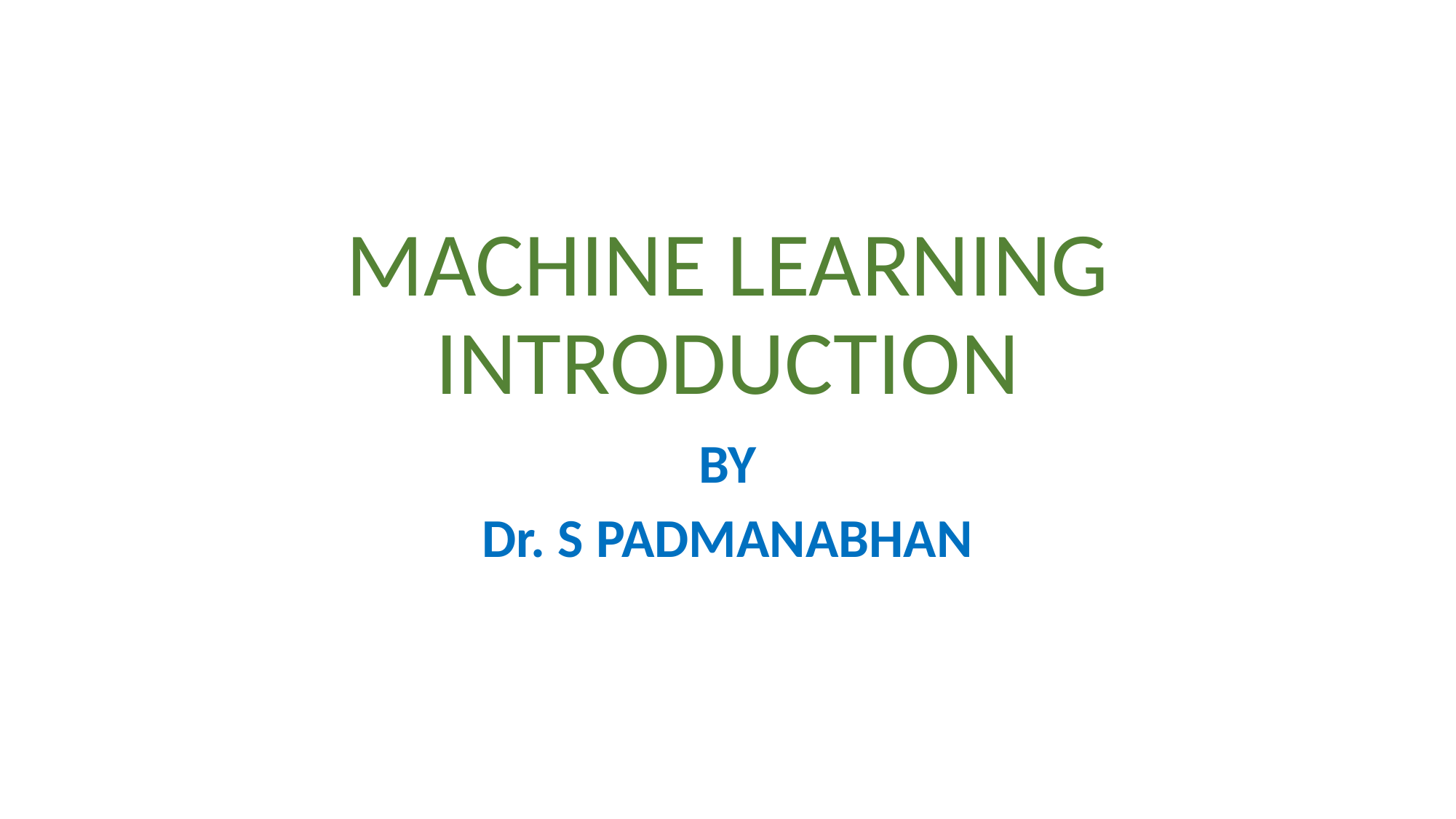

# MACHINE LEARNING INTRODUCTION
BY
Dr. S PADMANABHAN